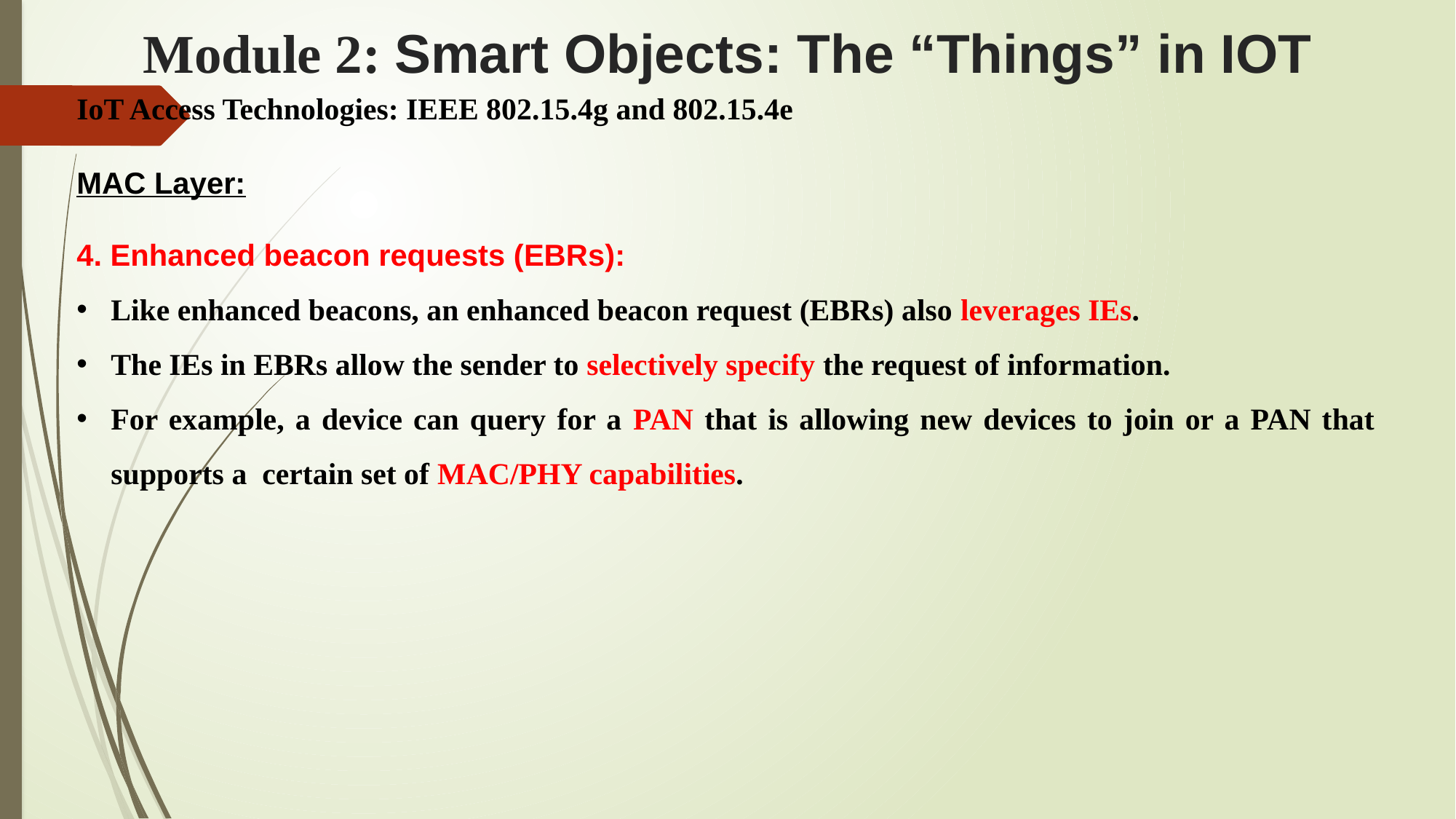

# Module 2: Smart Objects: The “Things” in IOT
IoT Access Technologies: IEEE 802.15.4g and 802.15.4e

MAC Layer:
4. Enhanced beacon requests (EBRs):
Like enhanced beacons, an enhanced beacon request (EBRs) also leverages IEs.
The IEs in EBRs allow the sender to selectively specify the request of information.
For example, a device can query for a PAN that is allowing new devices to join or a PAN that supports a  certain set of MAC/PHY capabilities.